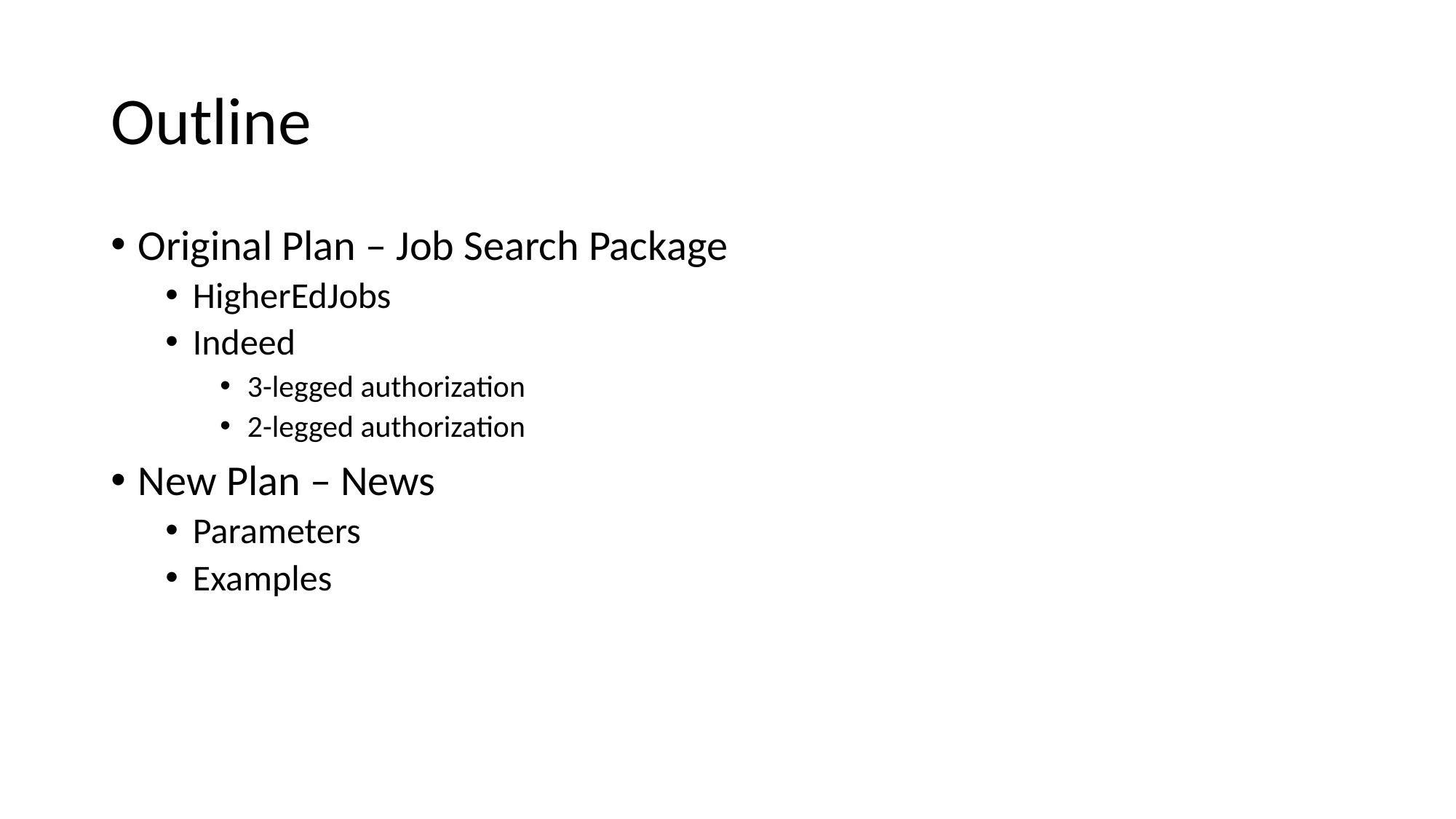

# Outline
Original Plan – Job Search Package
HigherEdJobs
Indeed
3-legged authorization
2-legged authorization
New Plan – News
Parameters
Examples